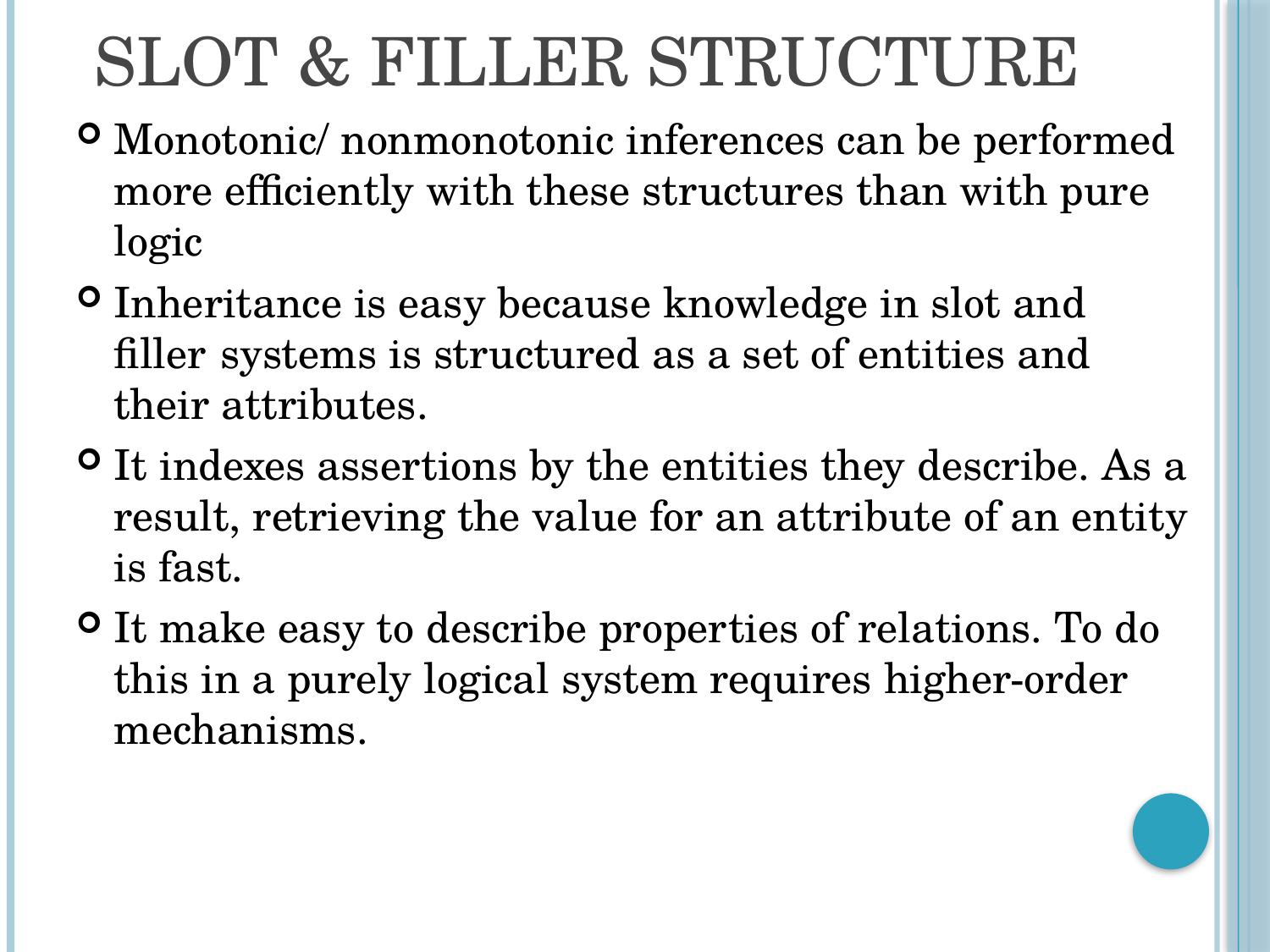

# Slot & Filler Structure
Monotonic/ nonmonotonic inferences can be performed  more efficiently with these structures than with pure logic
Inheritance is easy because knowledge in slot and filler systems is structured as a set of entities and their attributes.
It indexes assertions by the entities they describe. As a result, retrieving the value for an attribute of an entity is fast.
It make easy to describe properties of relations. To do this in a purely logical system requires higher-order mechanisms.